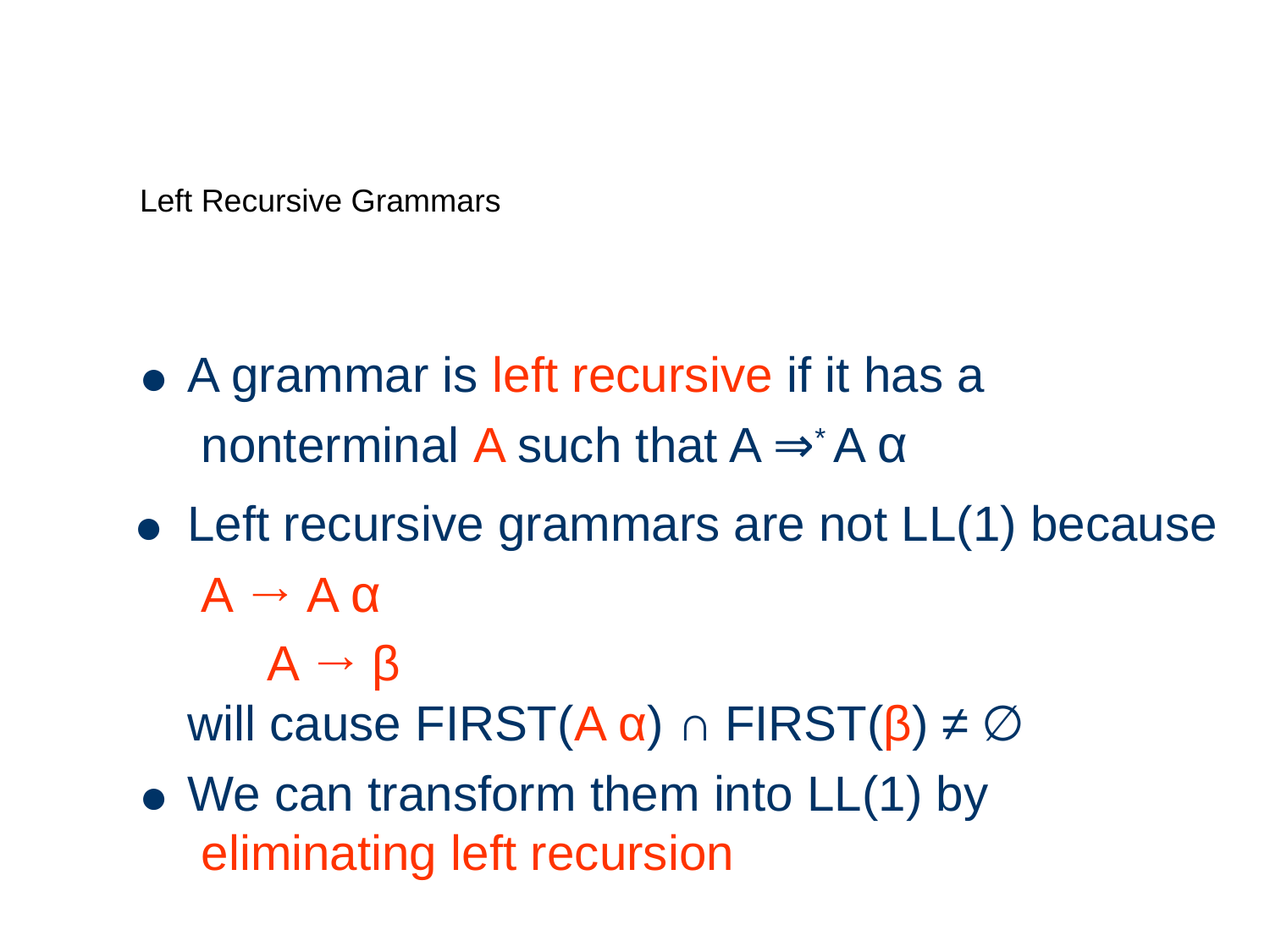

# Left Recursive Grammars
A grammar is left recursive if it has a  nonterminal A such that A ⇒* A α
Left recursive grammars are not LL(1) because  A → A α
A → β
will cause FIRST(A α) ∩ FIRST(β) ≠ ∅
We can transform them into LL(1) by  eliminating left recursion